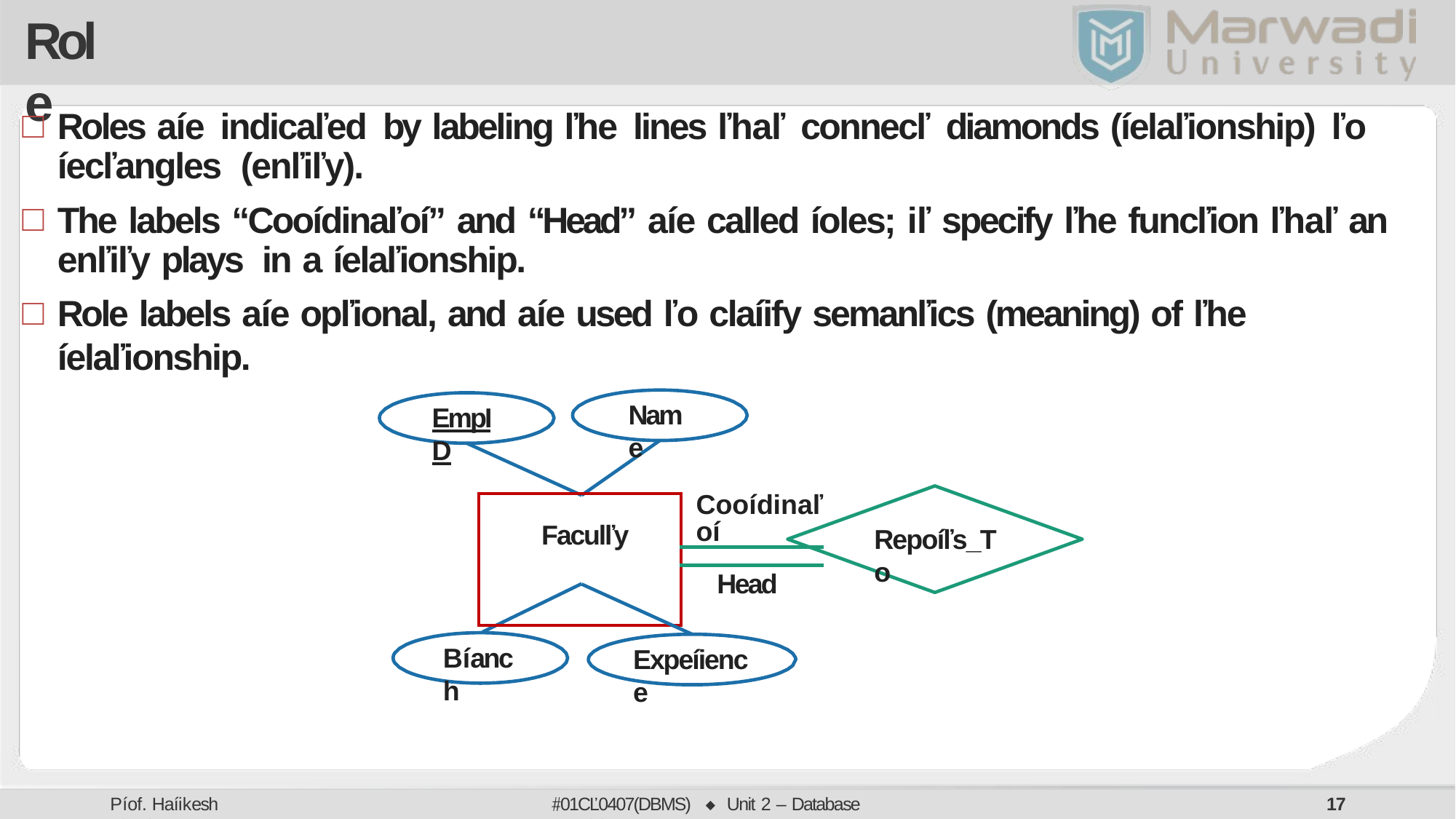

# Role
Roles aíe indicaľed by labeling ľhe lines ľhaľ connecľ diamonds (íelaľionship) ľo íecľangles  (enľiľy).
The labels “Cooídinaľoí” and “Head” aíe called íoles; iľ specify ľhe funcľion ľhaľ an enľiľy plays  in a íelaľionship.
Role labels aíe opľional, and aíe used ľo claíify semanľics (meaning) of ľhe íelaľionship.

Name
EmpID

| Faculľy | Cooídinaľoí |
| --- | --- |
|  |  |
|  | Head |
Repoíľs_To

Bíanch
Expeíience
01CĽ0407(DBMS)  ⬥  Unit 2 – Database Models
Píof. Haíikesh Chauhan
17